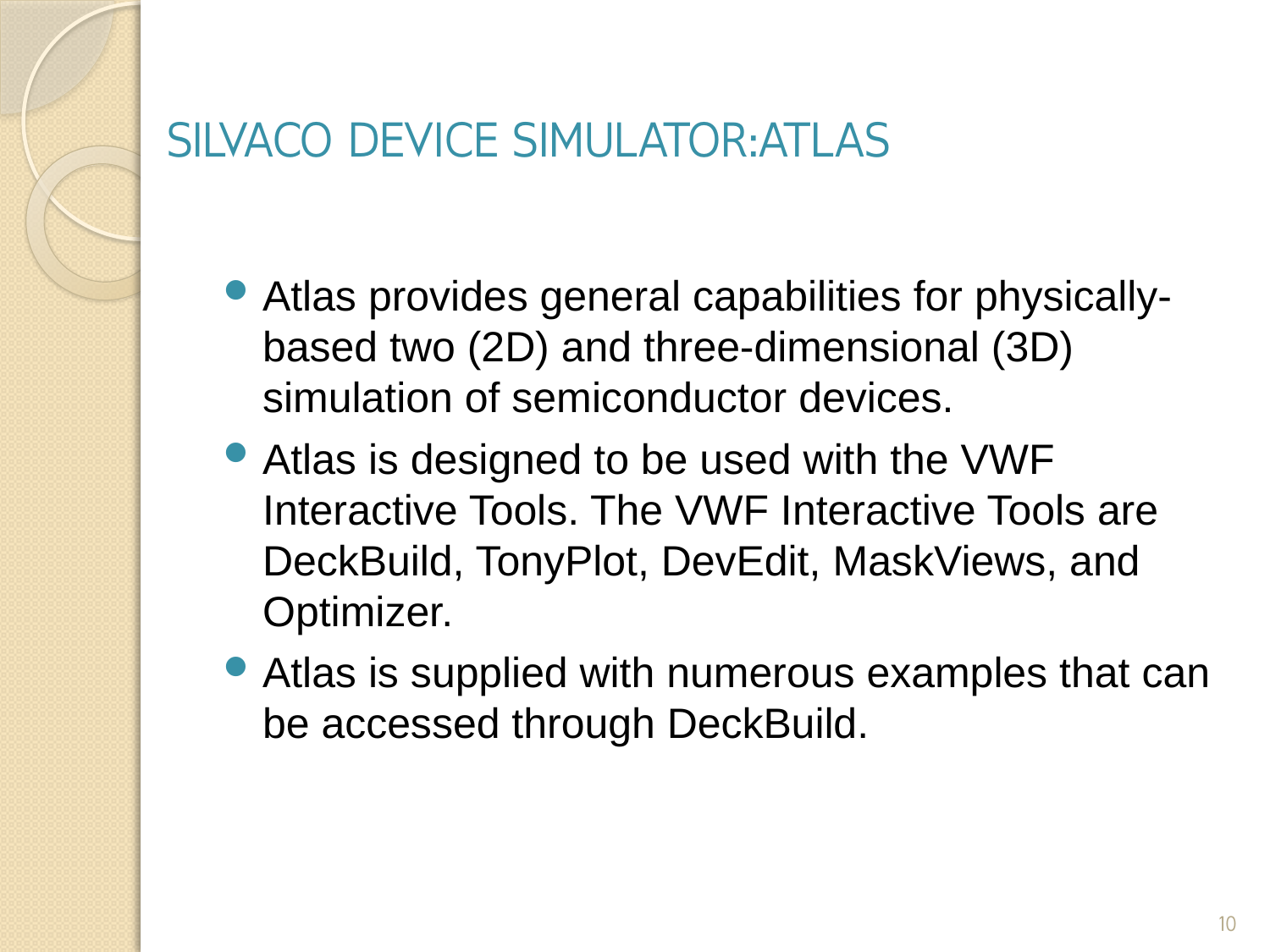

# SILVACO DEVICE SIMULATOR:ATLAS

Atlas provides general capabilities for physically-based two (2D) and three-dimensional (3D) simulation of semiconductor devices.
Atlas is designed to be used with the VWF Interactive Tools. The VWF Interactive Tools are DeckBuild, TonyPlot, DevEdit, MaskViews, and Optimizer.
Atlas is supplied with numerous examples that can be accessed through DeckBuild.
10